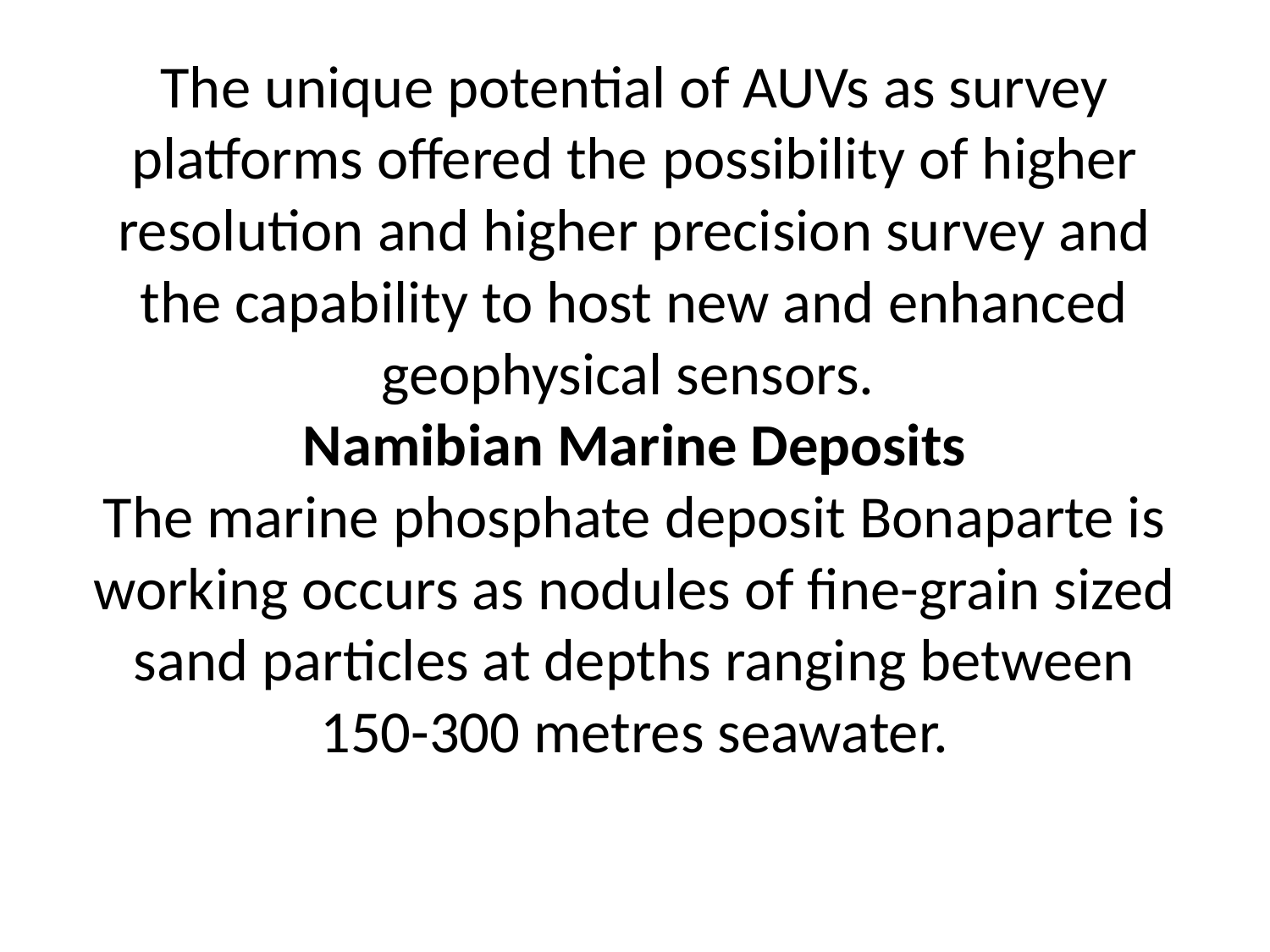

# The unique potential of AUVs as survey platforms offered the ­possibility of higher resolution and higher precision survey and the capability to host new and enhanced geophysical sensors. Namibian Marine Deposits The marine phosphate deposit Bonaparte is working occurs as nodules of fine-grain sized sand particles at depths ranging between 150-300 metres seawater.